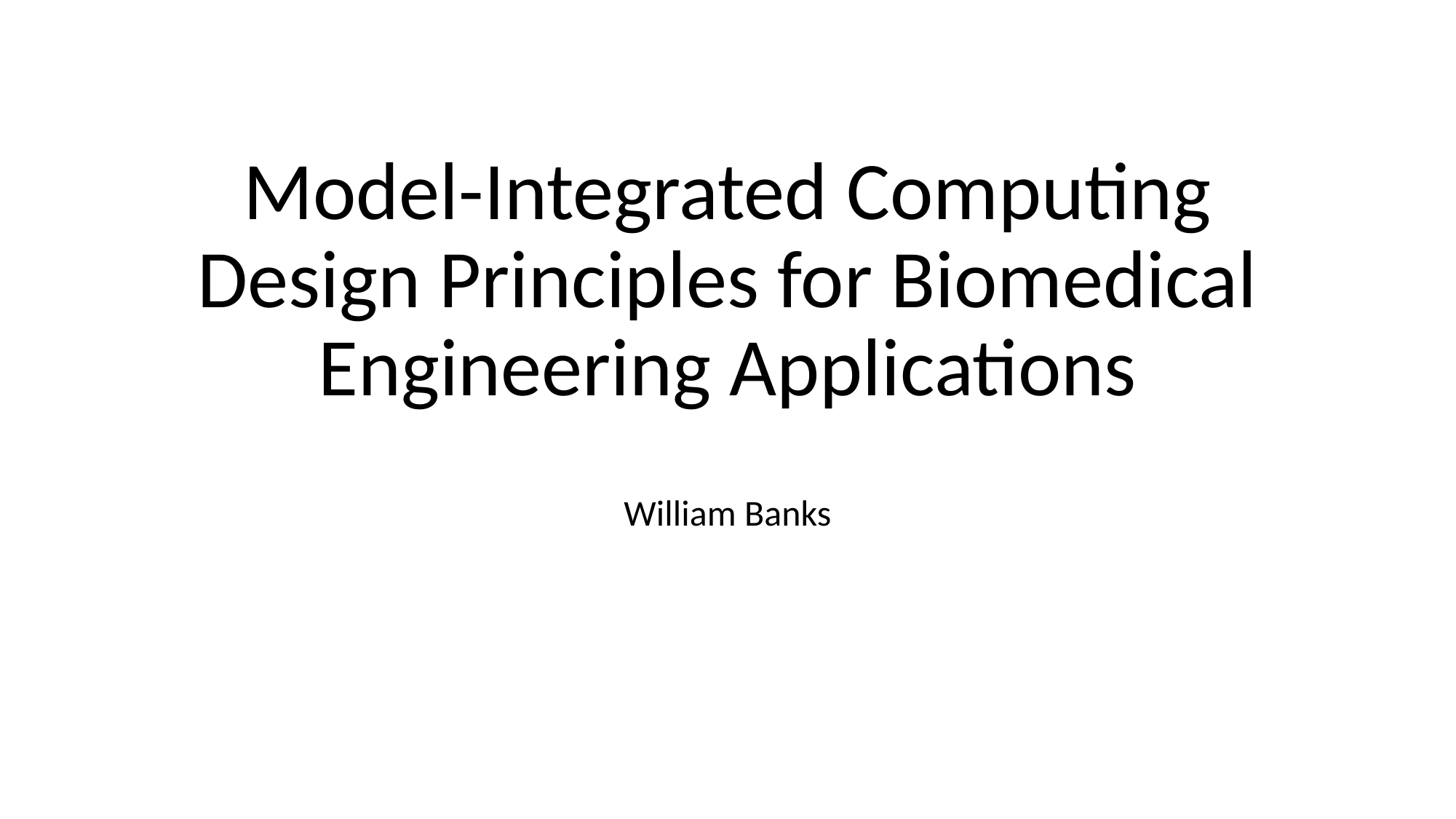

# Model-Integrated Computing Design Principles for Biomedical Engineering Applications

William Banks